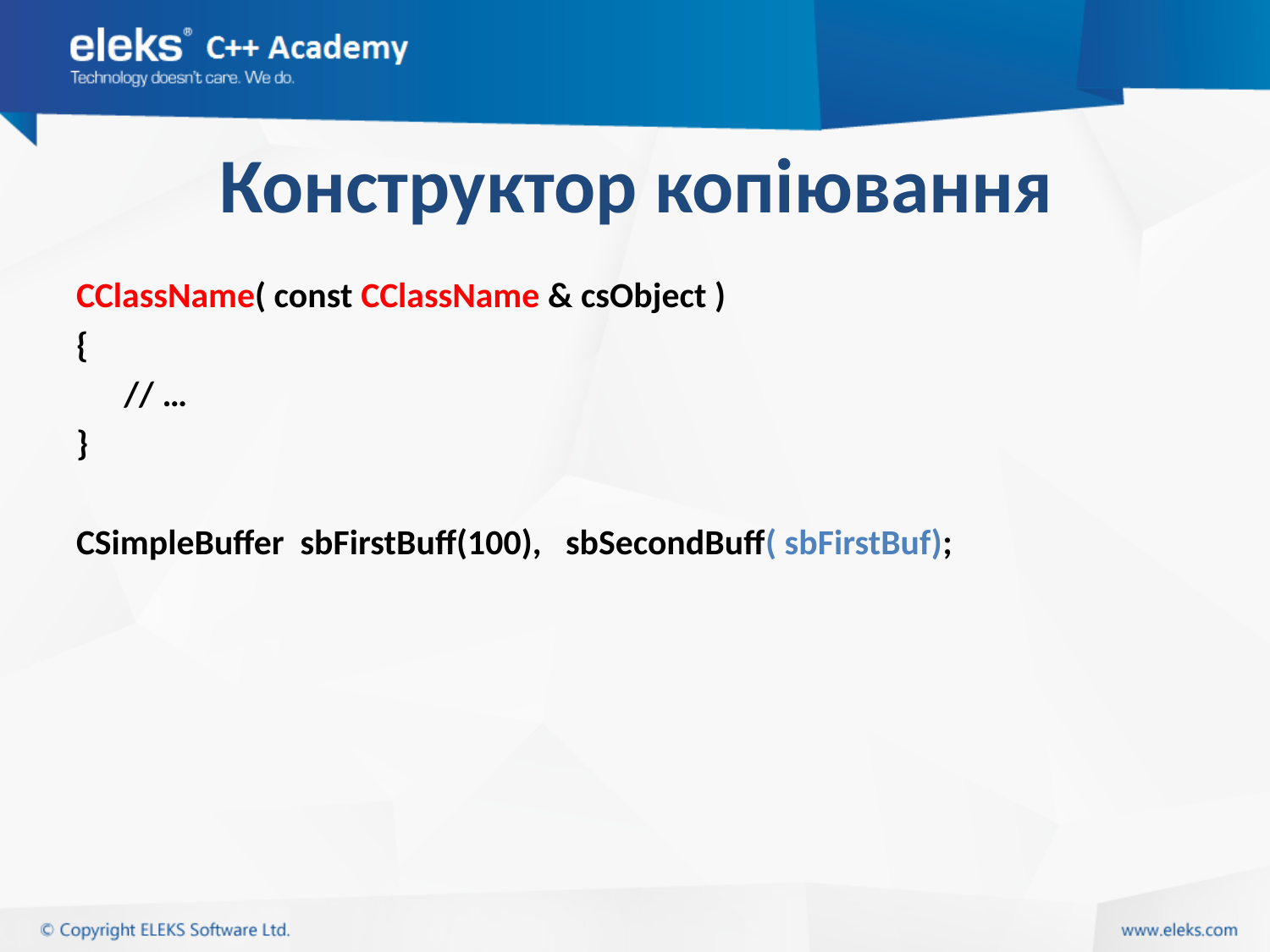

# Конструктор копіювання
CClassName( const CClassName & csObject )
{
	// …
}

CSimpleBuffer  sbFirstBuff(100),   sbSecondBuff( sbFirstBuf);